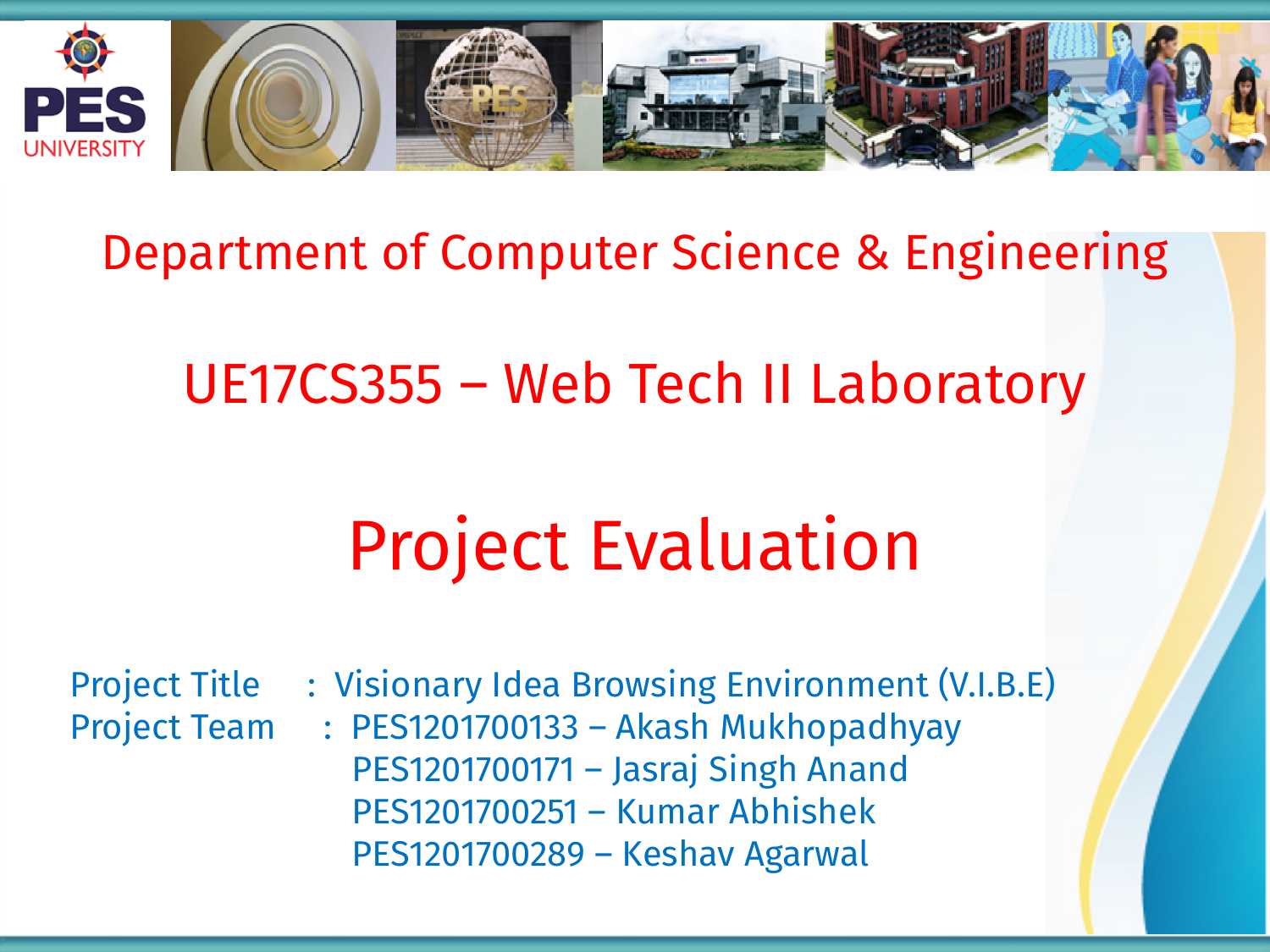

Department of Computer Science & Engineering

UE17CS355 – Web Tech II Laboratory

Project Evaluation
Project Title     :  Visionary Idea Browsing Environment (V.I.B.E)
Project Team 	:  PES1201700133 – Akash Mukhopadhyay
		   PES1201700171 – Jasraj Singh Anand
		   PES1201700251 – Kumar Abhishek
		   PES1201700289 – Keshav Agarwal